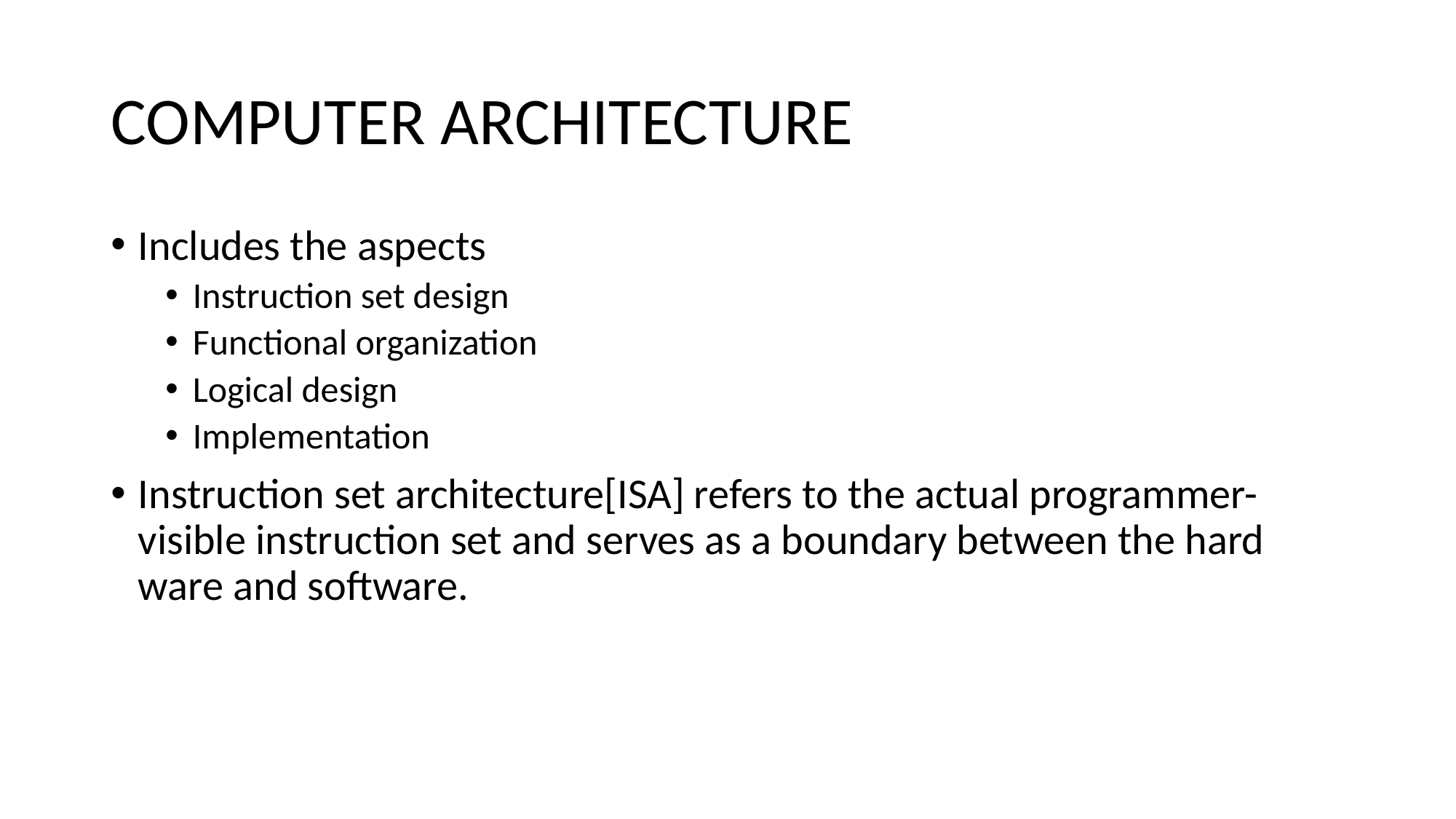

# COMPUTER ARCHITECTURE
Includes the aspects
Instruction set design
Functional organization
Logical design
Implementation
Instruction set architecture[ISA] refers to the actual programmer-visible instruction set and serves as a boundary between the hard ware and software.